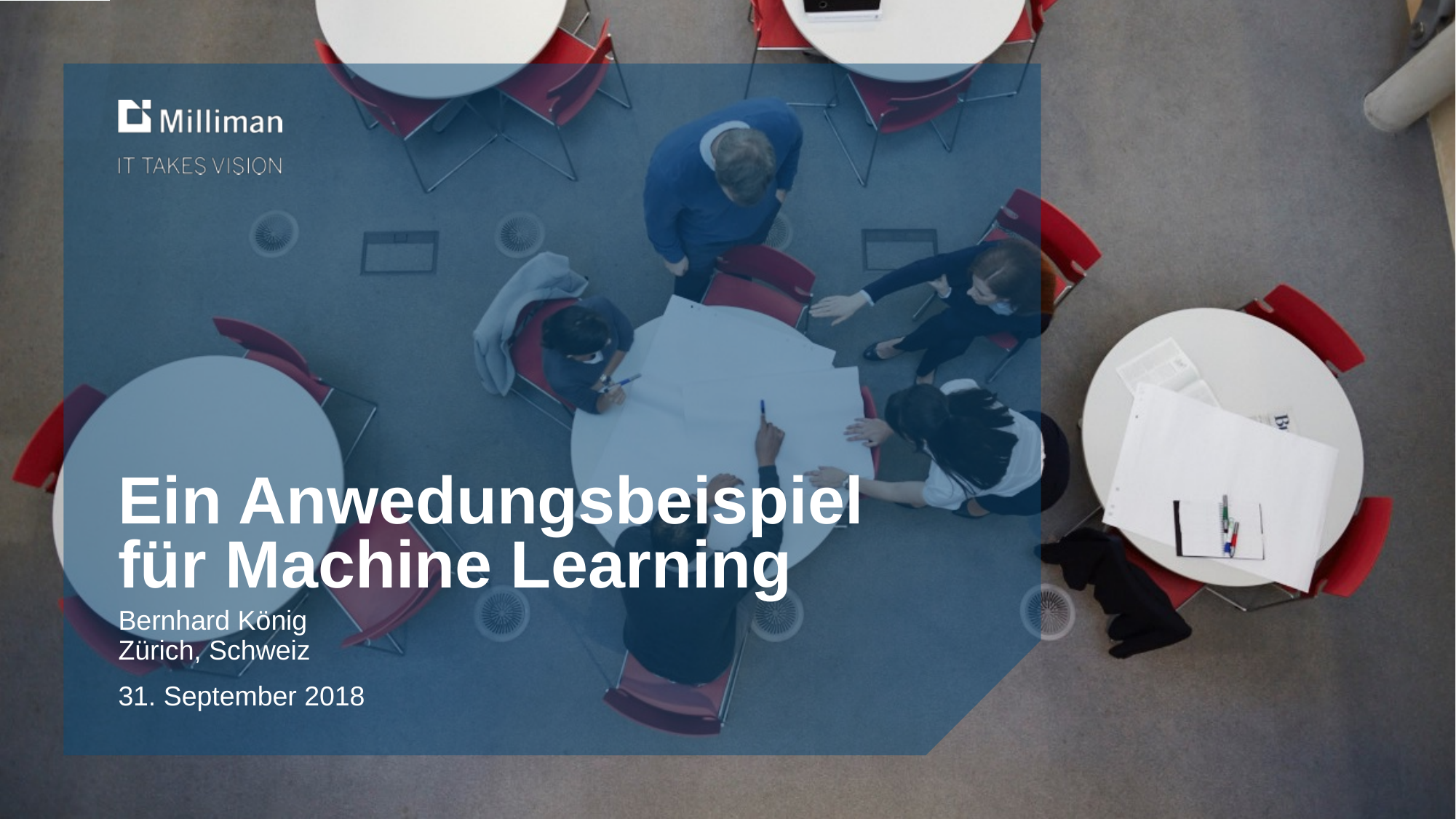

# Ein Anwedungsbeispiel für Machine Learning
Bernhard König
Zürich, Schweiz
31. September 2018